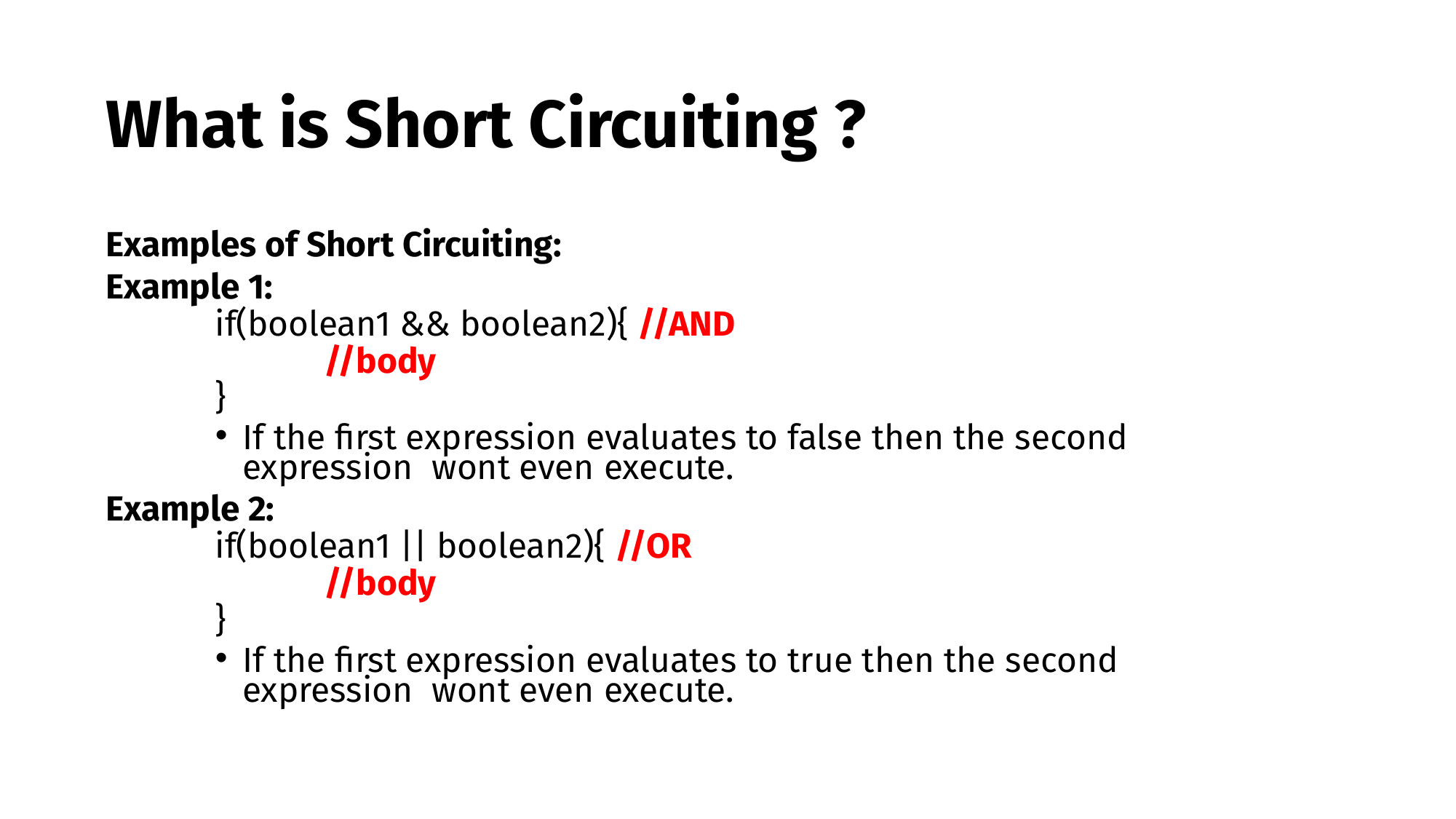

# What is Short Circuiting ?
Examples of Short Circuiting:
Example 1:
if(boolean1 && boolean2){ //AND
//body
}
If the first expression evaluates to false then the second expression  wont even execute.
Example 2:
if(boolean1 || boolean2){ //OR
//body
}
If the first expression evaluates to true then the second expression  wont even execute.